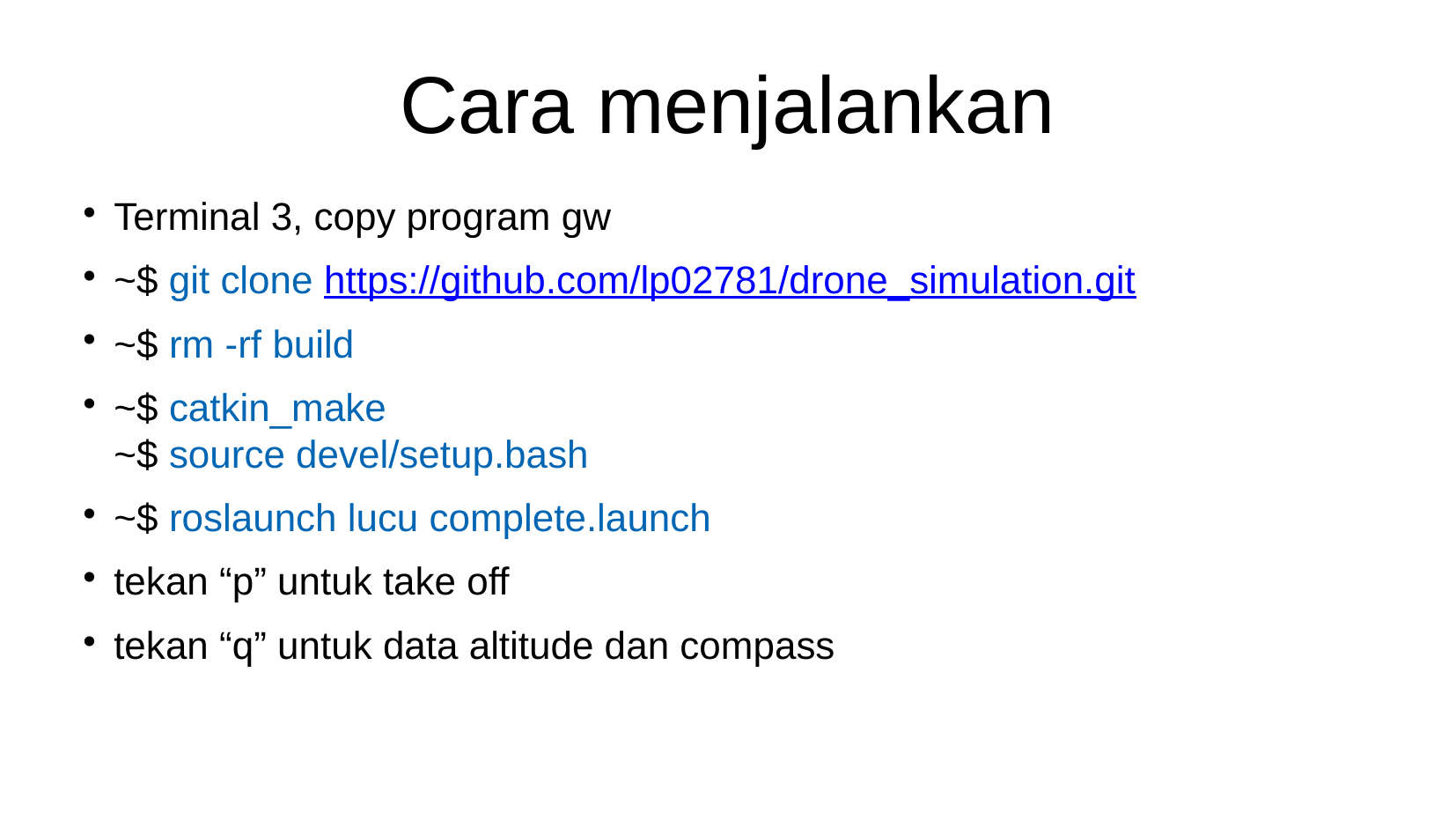

Cara menjalankan
Terminal 3, copy program gw
~$ git clone https://github.com/lp02781/drone_simulation.git
~$ rm -rf build
~$ catkin_make
~$ source devel/setup.bash
~$ roslaunch lucu complete.launch
tekan “p” untuk take off
tekan “q” untuk data altitude dan compass